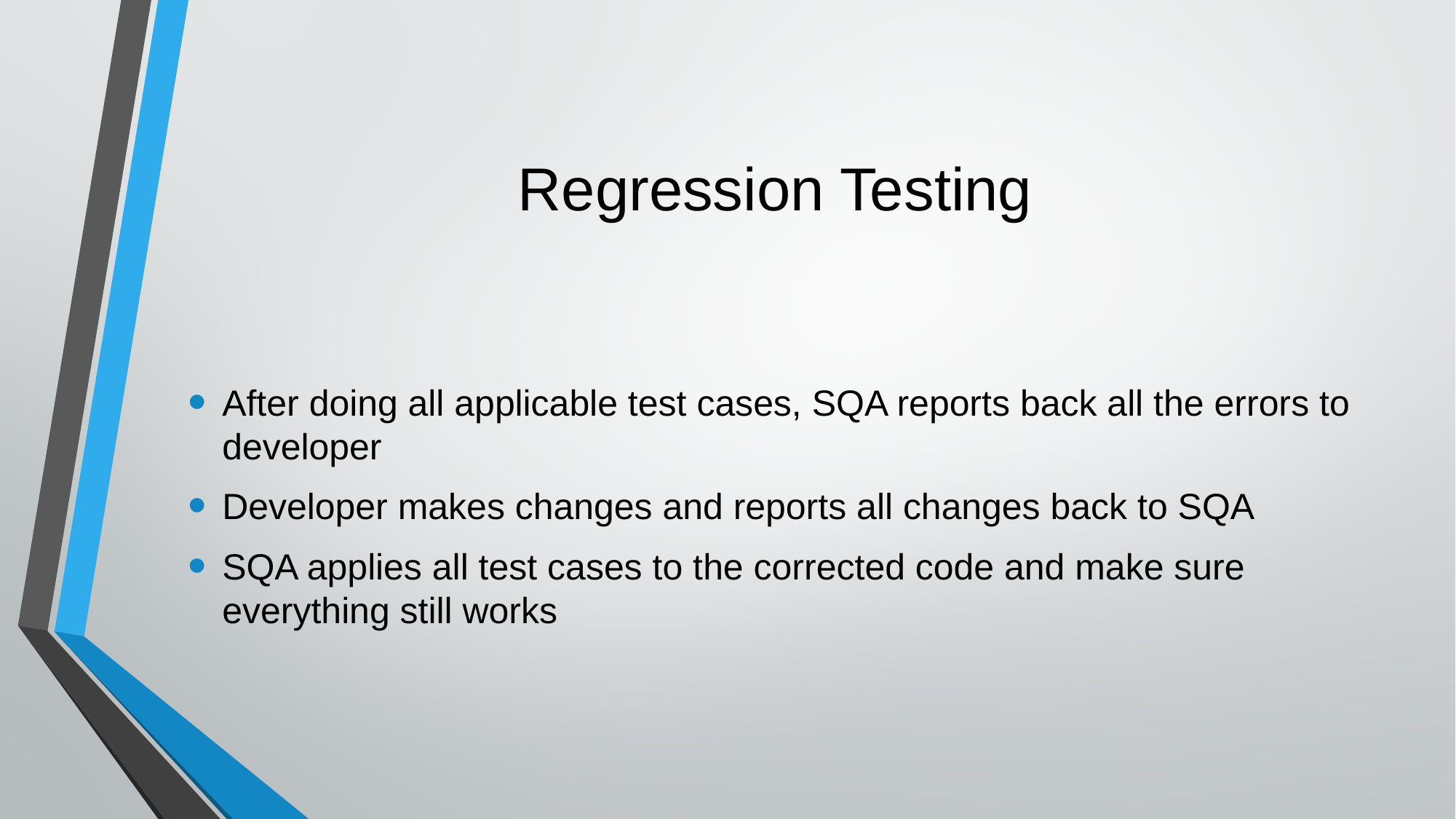

# Regression Testing
After doing all applicable test cases, SQA reports back all the errors to developer
Developer makes changes and reports all changes back to SQA
SQA applies all test cases to the corrected code and make sure everything still works